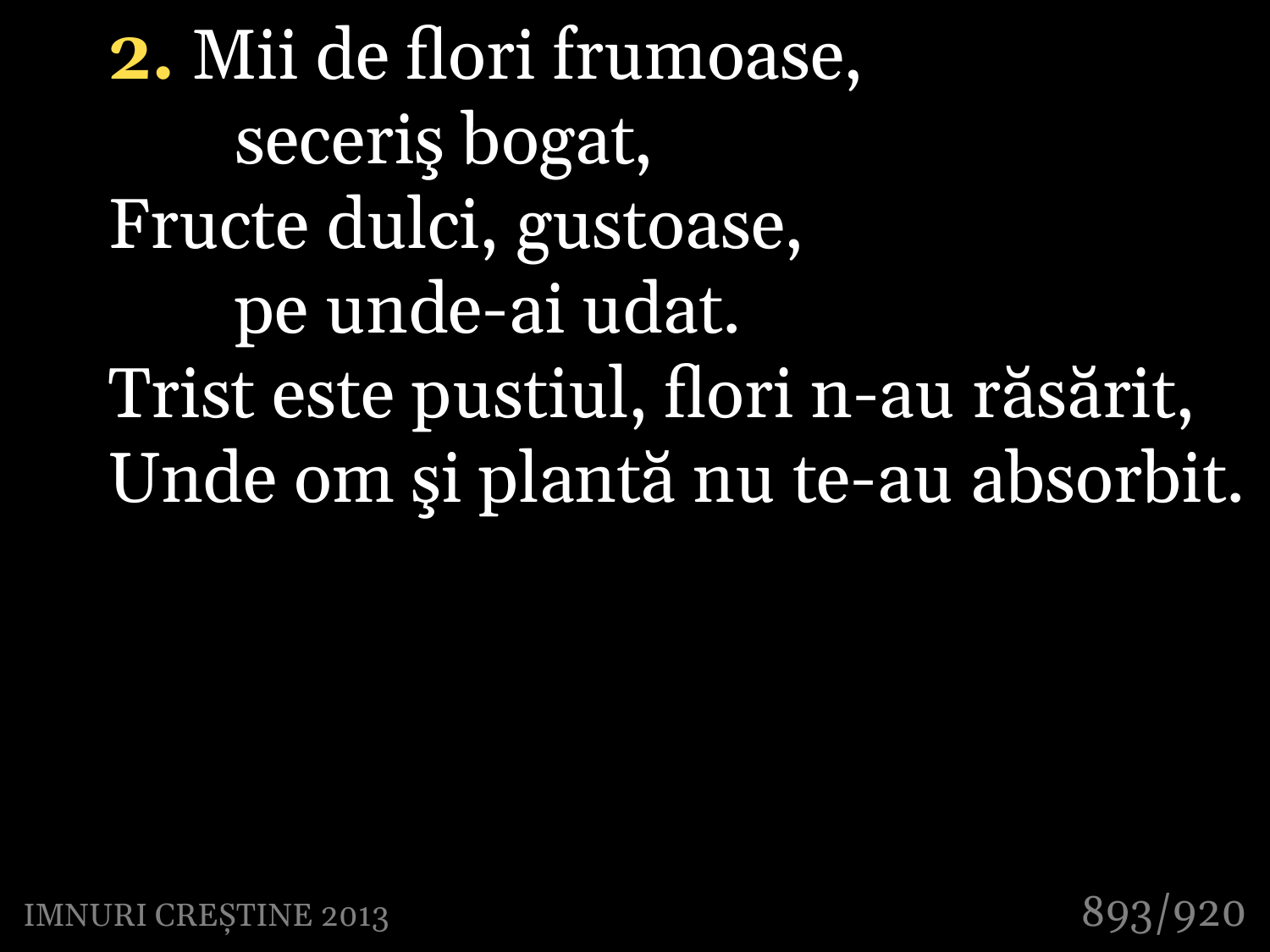

2. Mii de flori frumoase,
	seceriş bogat,
Fructe dulci, gustoase,
	pe unde-ai udat.
Trist este pustiul, flori n-au răsărit,
Unde om şi plantă nu te-au absorbit.
893/920
IMNURI CREȘTINE 2013